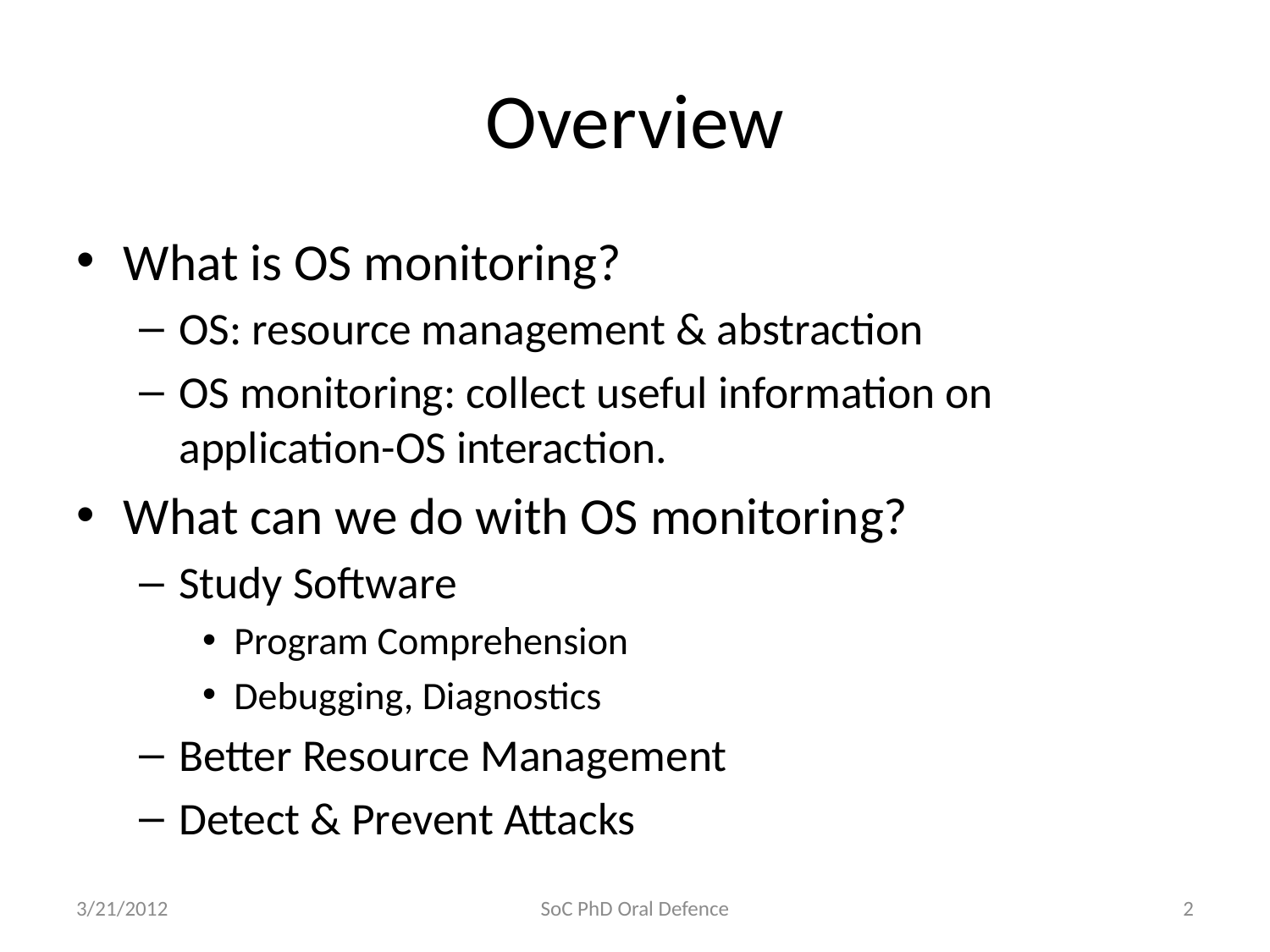

# Overview
What is OS monitoring?
OS: resource management & abstraction
OS monitoring: collect useful information on application-OS interaction.
What can we do with OS monitoring?
Study Software
Program Comprehension
Debugging, Diagnostics
Better Resource Management
Detect & Prevent Attacks
3/21/2012
SoC PhD Oral Defence
2